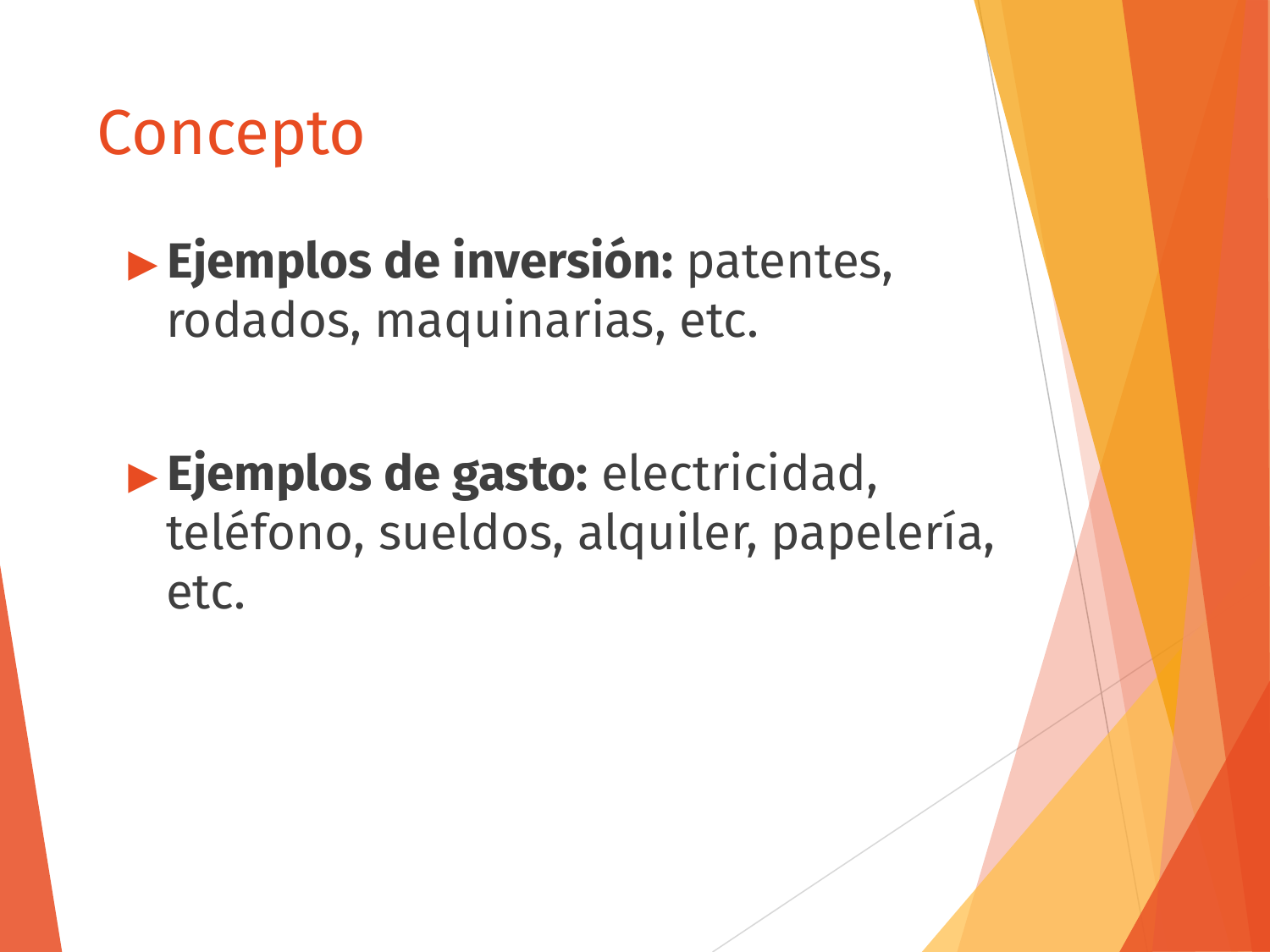

# Concepto
Ejemplos de inversión: patentes, rodados, maquinarias, etc.

Ejemplos de gasto: electricidad, teléfono, sueldos, alquiler, papelería, etc.